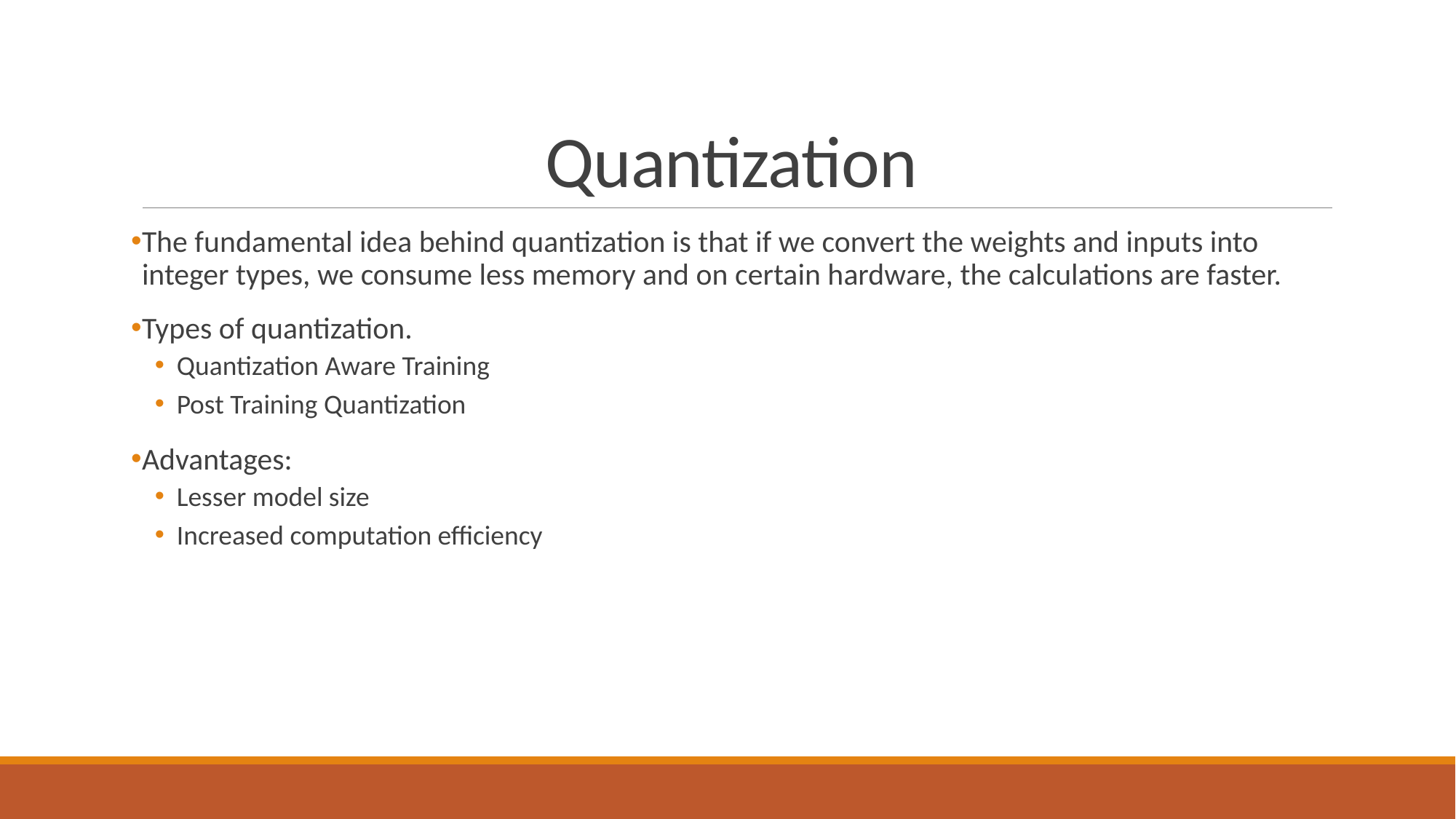

# Quantization
The fundamental idea behind quantization is that if we convert the weights and inputs into integer types, we consume less memory and on certain hardware, the calculations are faster.
Types of quantization.
Quantization Aware Training
Post Training Quantization
Advantages:
Lesser model size
Increased computation efficiency